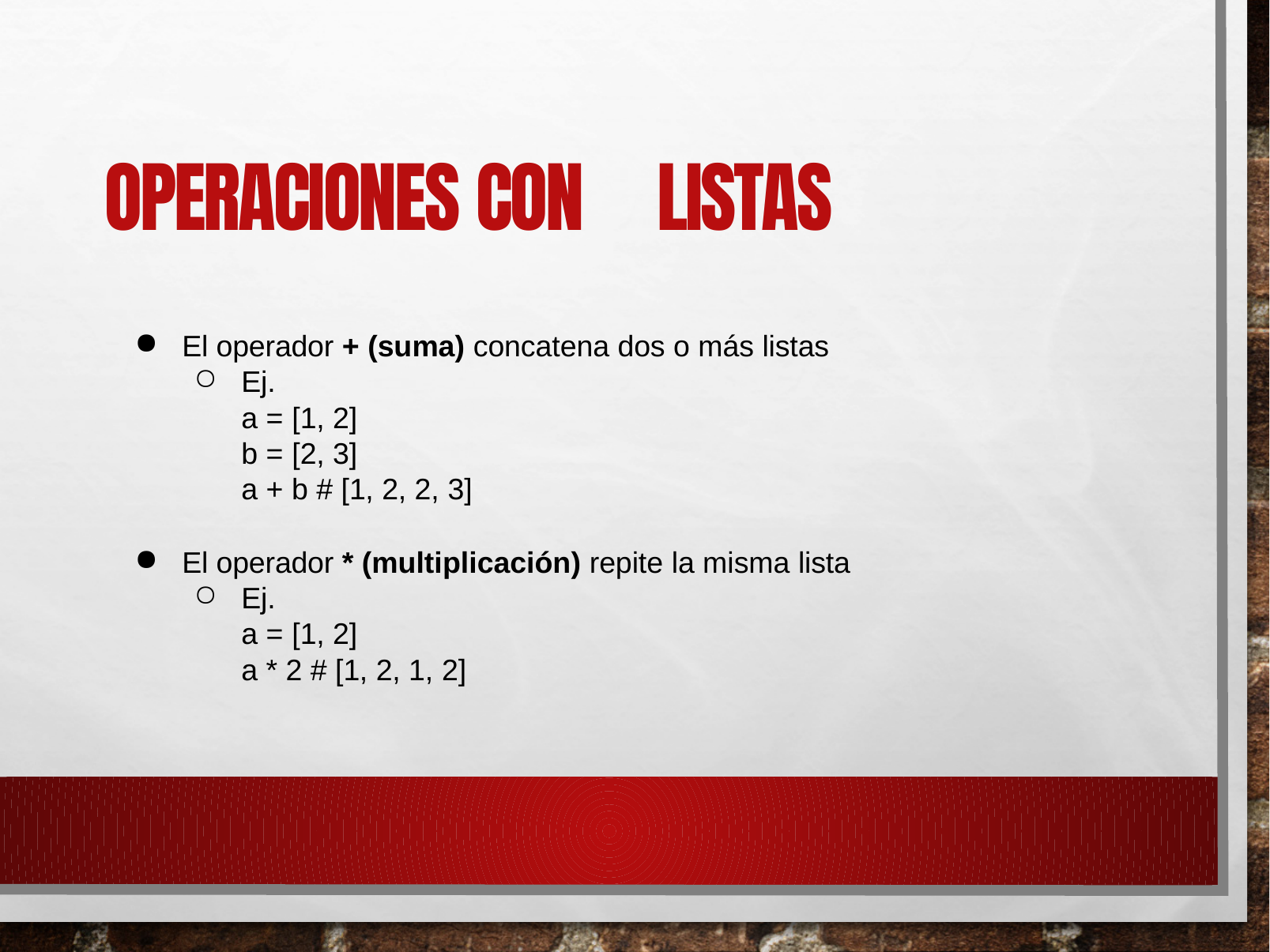

# Operaciones con        listas
El operador + (suma) concatena dos o más listas
Ej.
a = [1, 2]
b = [2, 3]
a + b # [1, 2, 2, 3]

El operador * (multiplicación) repite la misma lista
Ej.
a = [1, 2]
a * 2 # [1, 2, 1, 2]